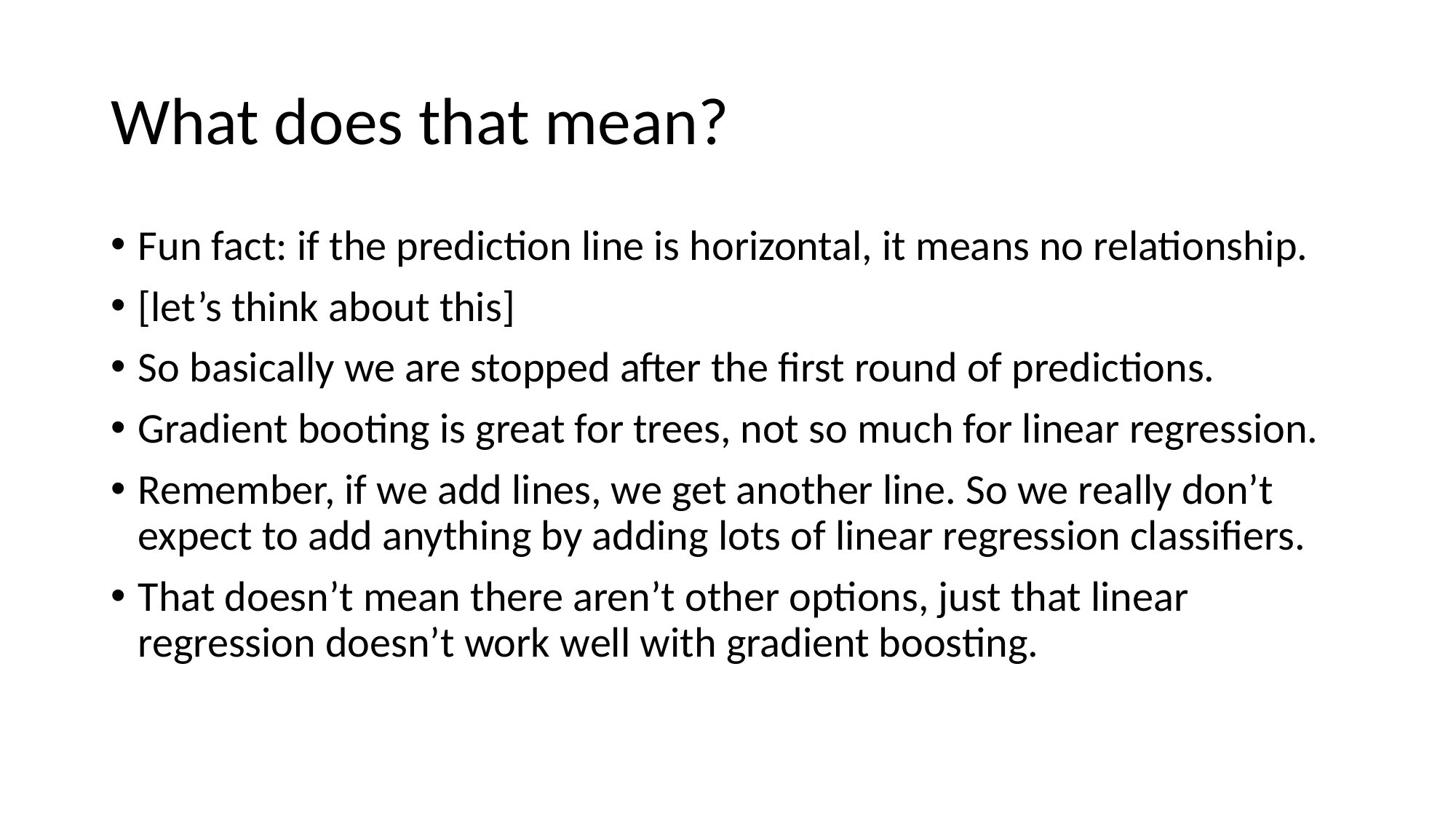

# What does that mean?
Fun fact: if the prediction line is horizontal, it means no relationship.
[let’s think about this]
So basically we are stopped after the first round of predictions.
Gradient booting is great for trees, not so much for linear regression.
Remember, if we add lines, we get another line. So we really don’t expect to add anything by adding lots of linear regression classifiers.
That doesn’t mean there aren’t other options, just that linear regression doesn’t work well with gradient boosting.